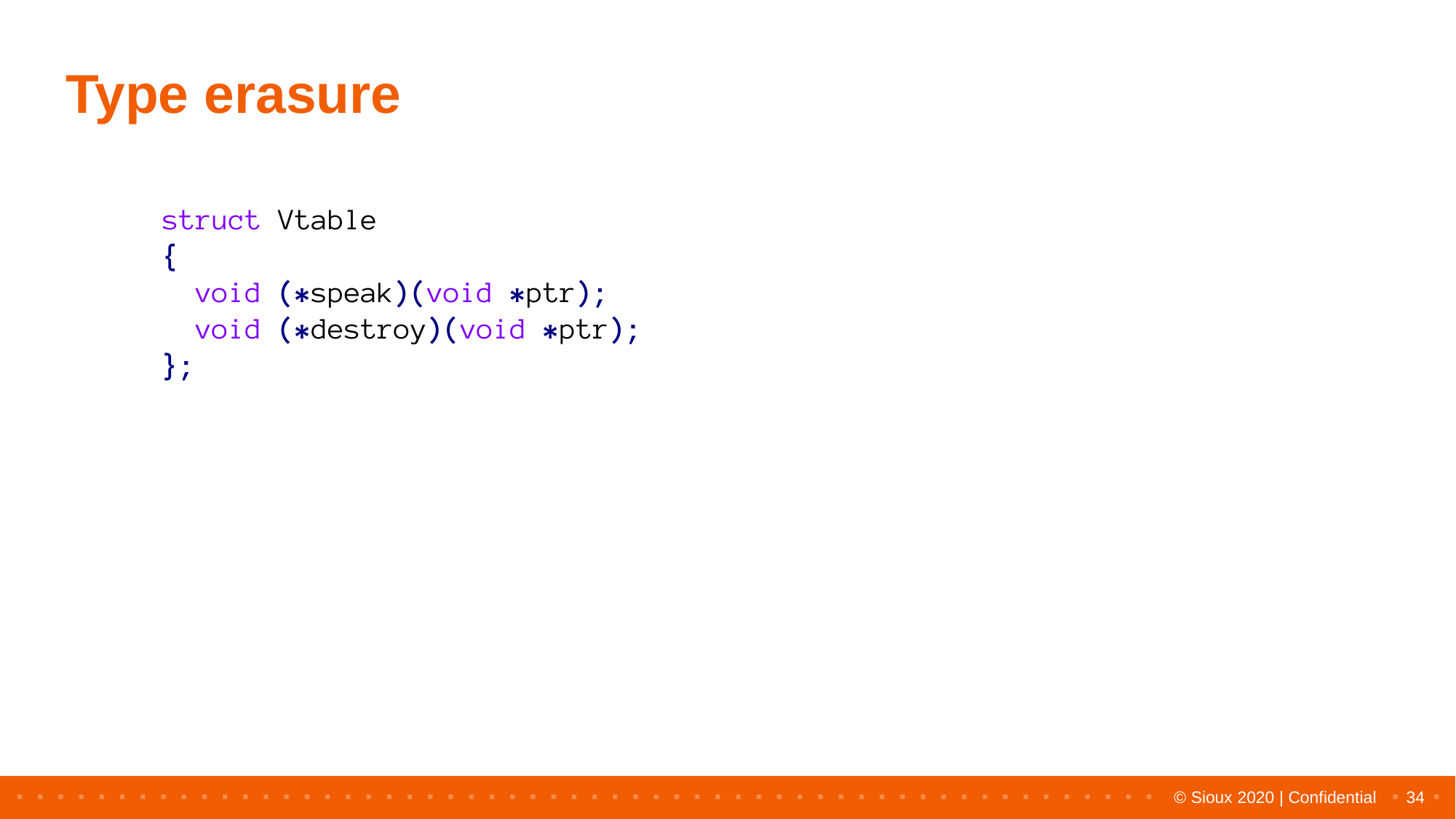

# Type erasure
struct Vtable
{
  void (*speak)(void *ptr);
  void (*destroy)(void *ptr);
};
34
© Sioux 2020 | Confidential